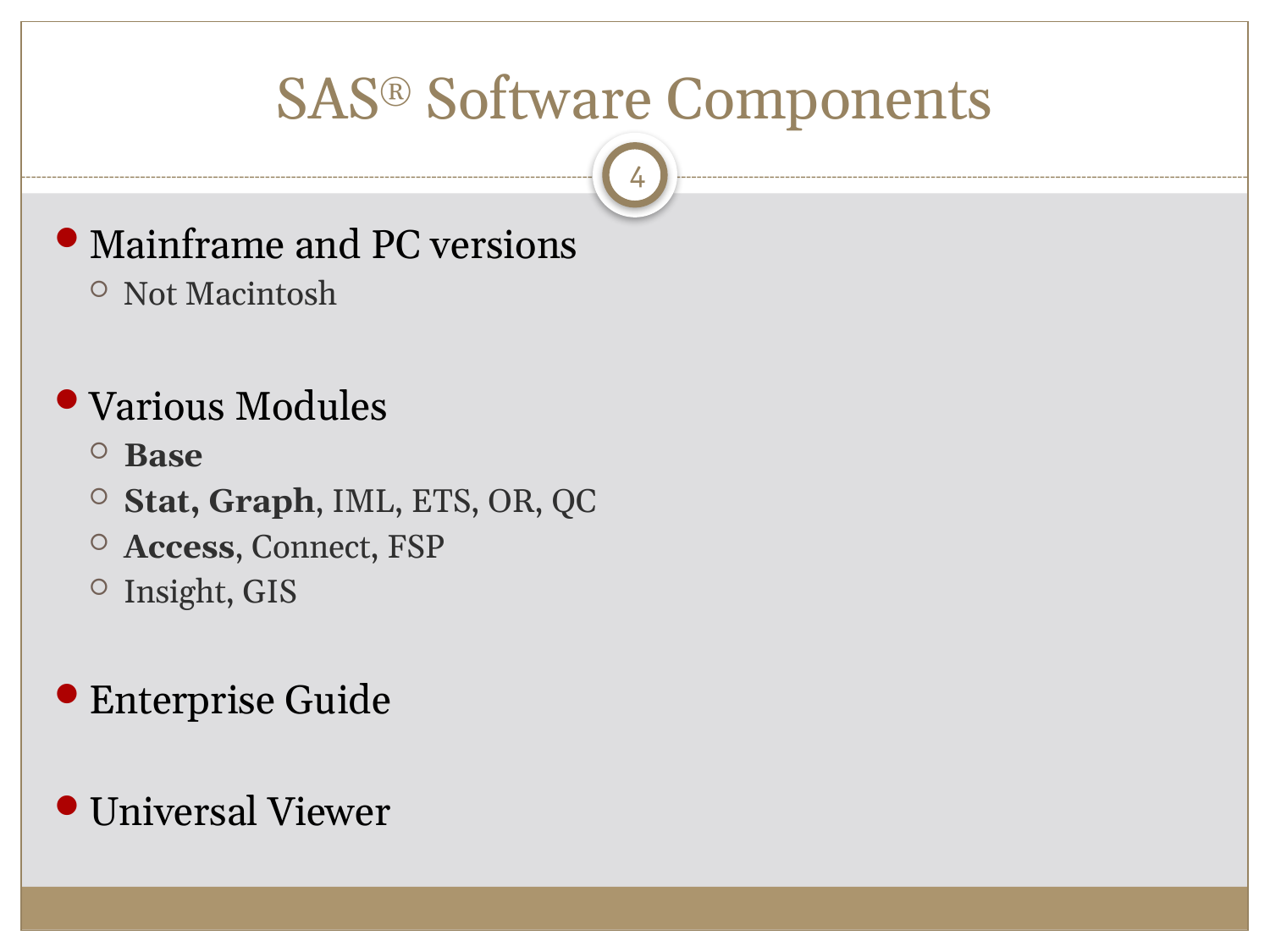

# SAS® Software Components
4
Mainframe and PC versions
Not Macintosh

Various Modules
Base
Stat, Graph, IML, ETS, OR, QC
Access, Connect, FSP
Insight, GIS

Enterprise Guide

Universal Viewer